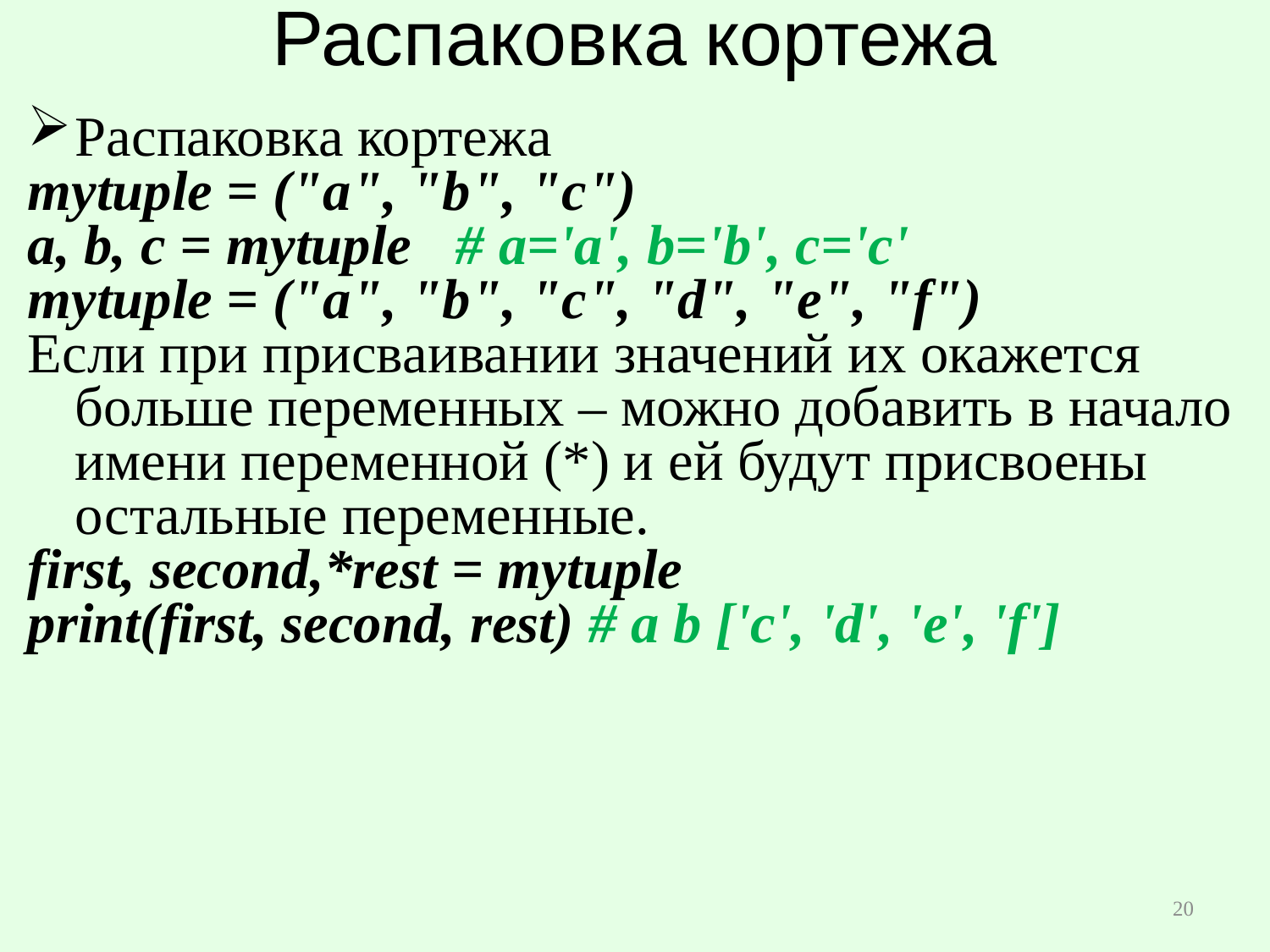

# Распаковка кортежа
Распаковка кортежа
mytuple = ("a", "b", "c")
a, b, c = mytuple 	# a='a', b='b', c='c'
mytuple = ("a", "b", "c", "d", "e", "f")
Если при присваивании значений их окажется больше переменных – можно добавить в начало имени переменной (*) и ей будут присвоены остальные переменные.
first, second,*rest = mytuple
print(first, second, rest) # a b ['c', 'd', 'e', 'f']
20